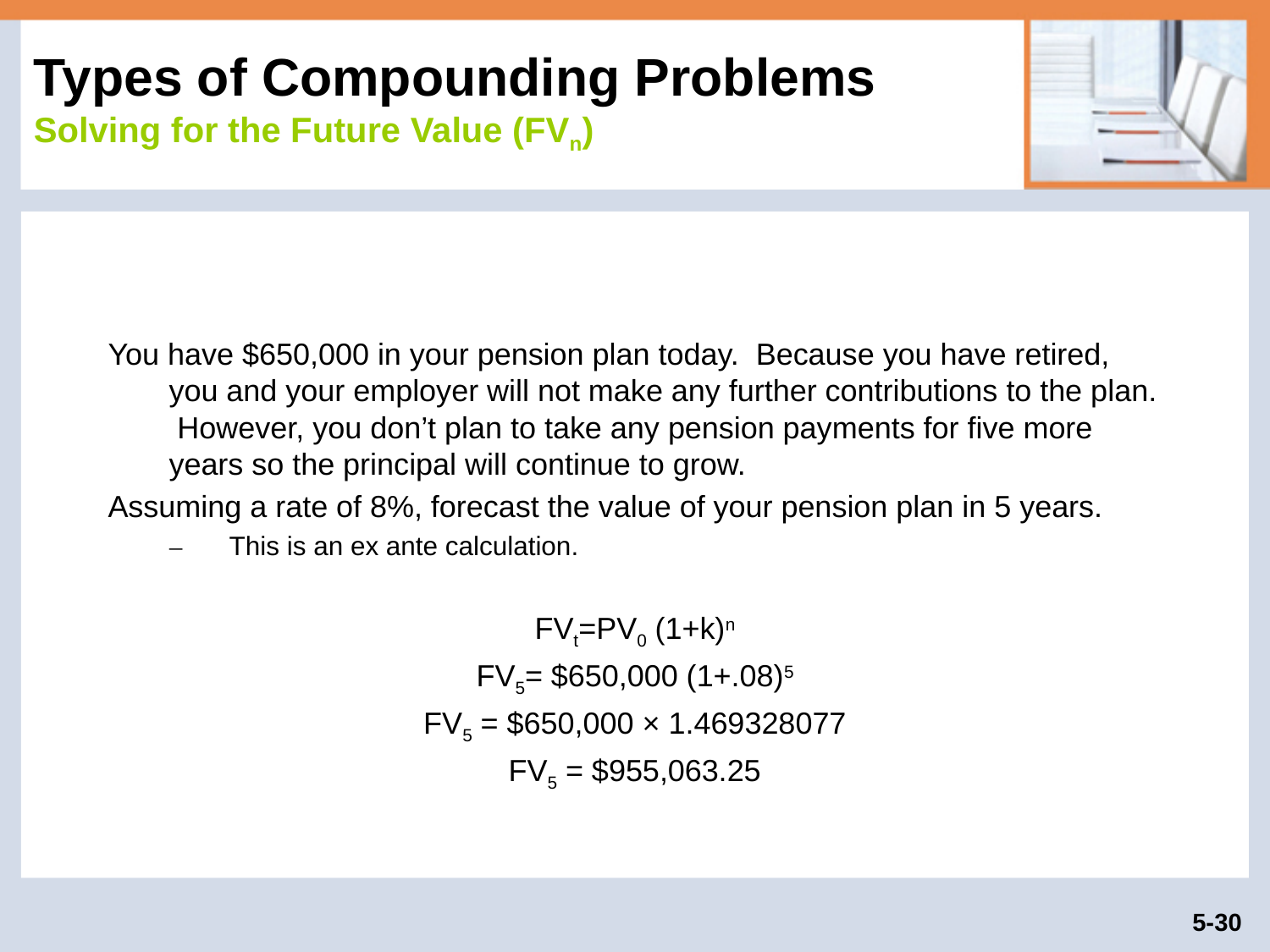

# Types of Compounding Problems Solving for the Future Value (FVn)
You have $650,000 in your pension plan today.  Because you have retired, you and your employer will not make any further contributions to the plan.  However, you don’t plan to take any pension payments for five more years so the principal will continue to grow.
Assuming a rate of 8%, forecast the value of your pension plan in 5 years.
This is an ex ante calculation.

FVt=PV0 (1+k)n
FV5= $650,000 (1+.08)5
FV5 = $650,000 × 1.469328077
FV5 = $955,063.25

5-30